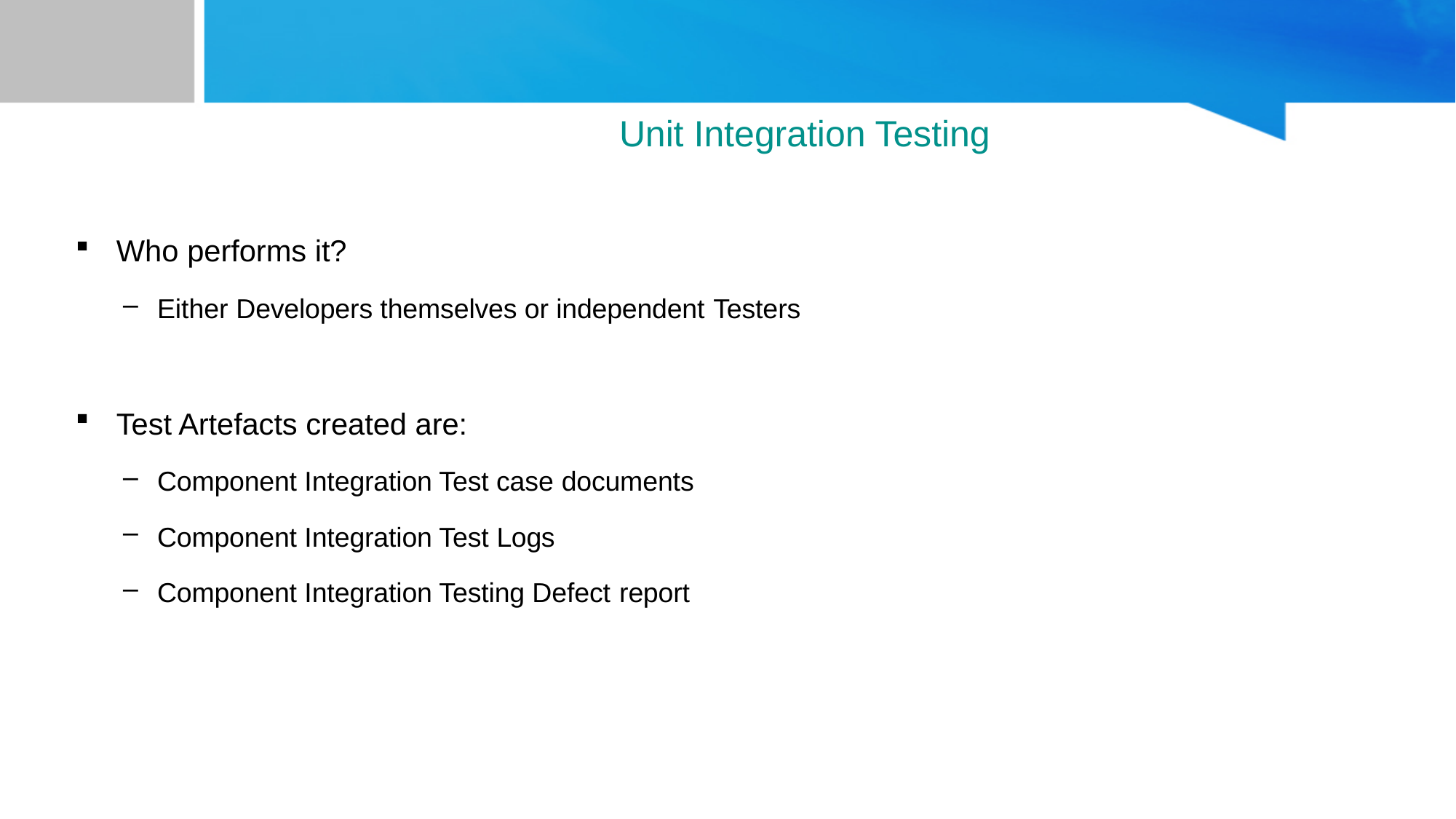

# Unit Integration Testing
Who performs it?
Either Developers themselves or independent Testers

Test Artefacts created are:
Component Integration Test case documents
Component Integration Test Logs
Component Integration Testing Defect report